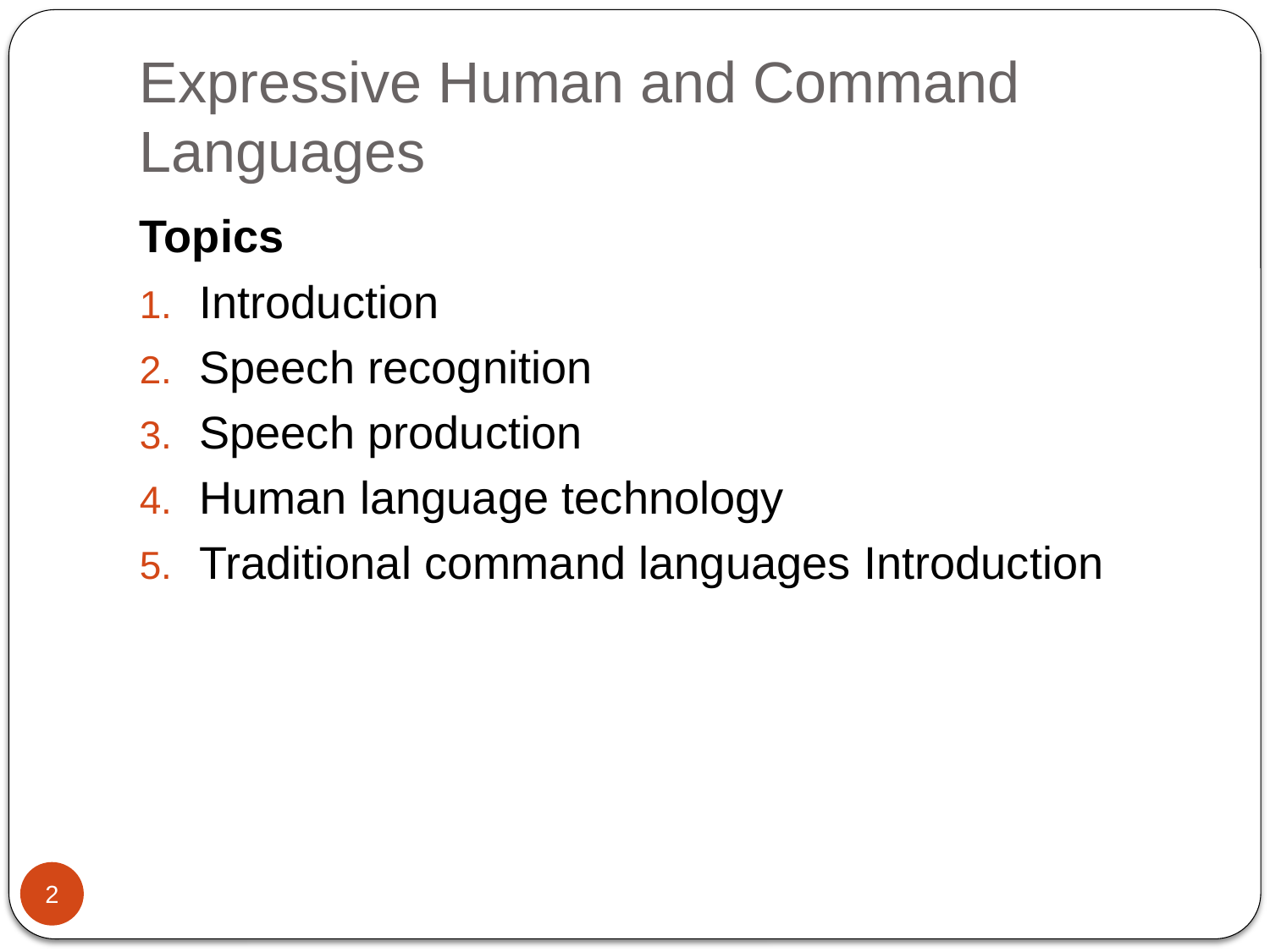

# Expressive Human and Command Languages
Topics
Introduction
Speech recognition
Speech production
Human language technology
Traditional command languages Introduction
2